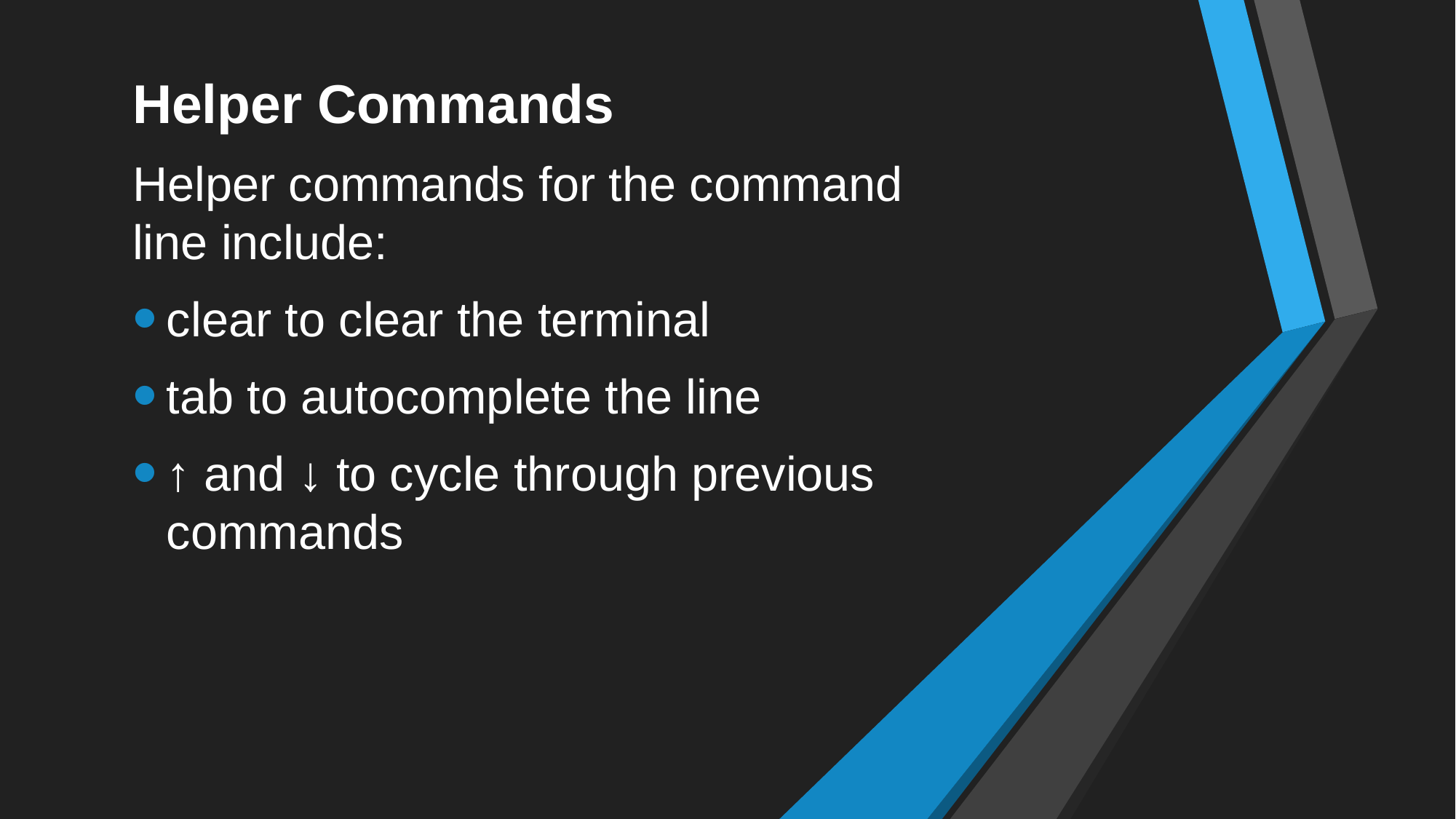

Helper Commands
Helper commands for the command line include:
clear to clear the terminal
tab to autocomplete the line
↑ and ↓ to cycle through previous commands